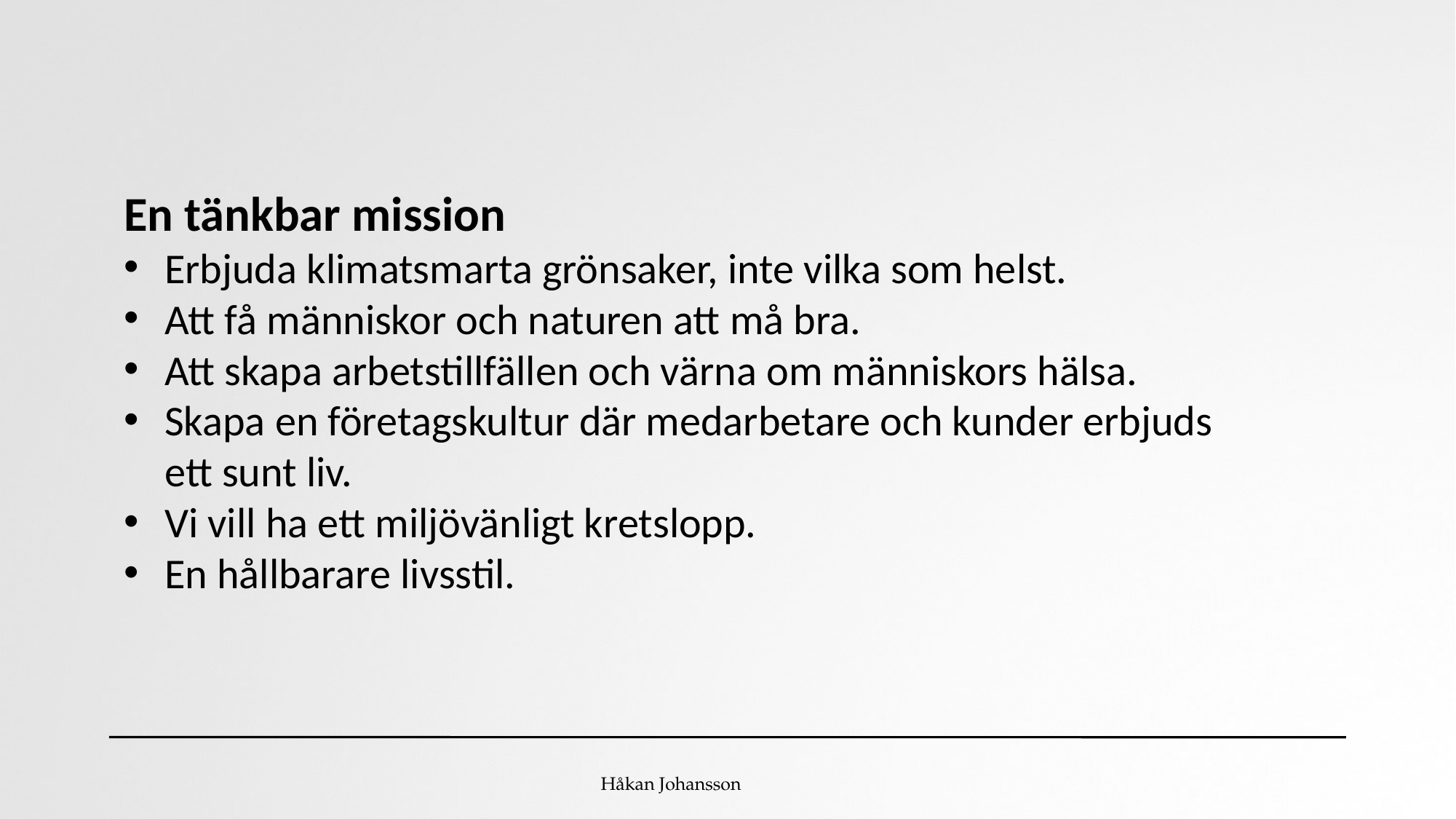

En tänkbar mission
Erbjuda klimatsmarta grönsaker, inte vilka som helst.
Att få människor och naturen att må bra.
Att skapa arbetstillfällen och värna om människors hälsa.
Skapa en företagskultur där medarbetare och kunder erbjuds ett sunt liv.
Vi vill ha ett miljövänligt kretslopp.
En hållbarare livsstil.

Håkan Johansson